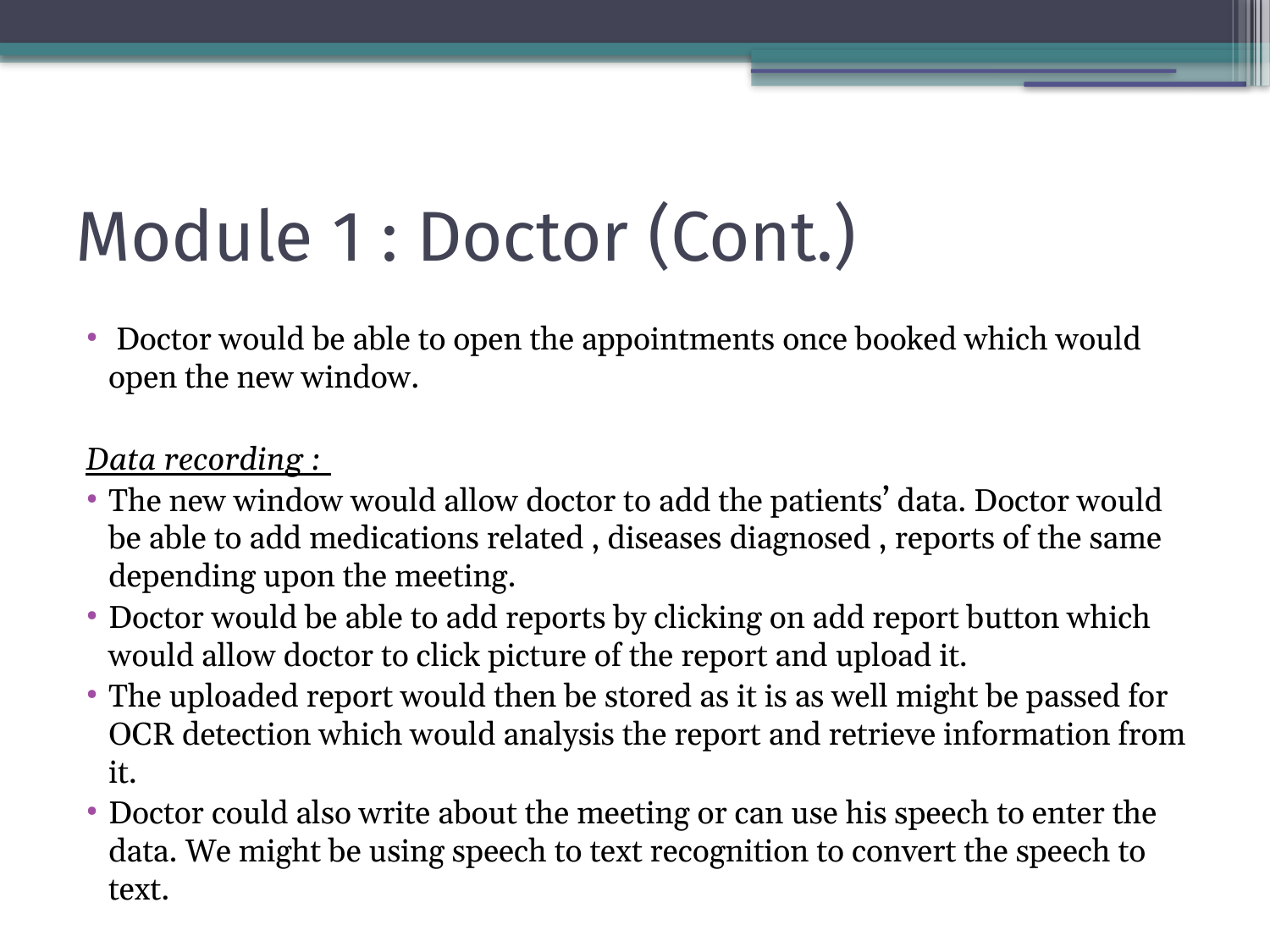

Module 1 : Doctor (Cont.)
 Doctor would be able to open the appointments once booked which would open the new window.

Data recording :
The new window would allow doctor to add the patients’ data. Doctor would be able to add medications related , diseases diagnosed , reports of the same depending upon the meeting.
Doctor would be able to add reports by clicking on add report button which would allow doctor to click picture of the report and upload it.
The uploaded report would then be stored as it is as well might be passed for OCR detection which would analysis the report and retrieve information from it.
Doctor could also write about the meeting or can use his speech to enter the data. We might be using speech to text recognition to convert the speech to text.